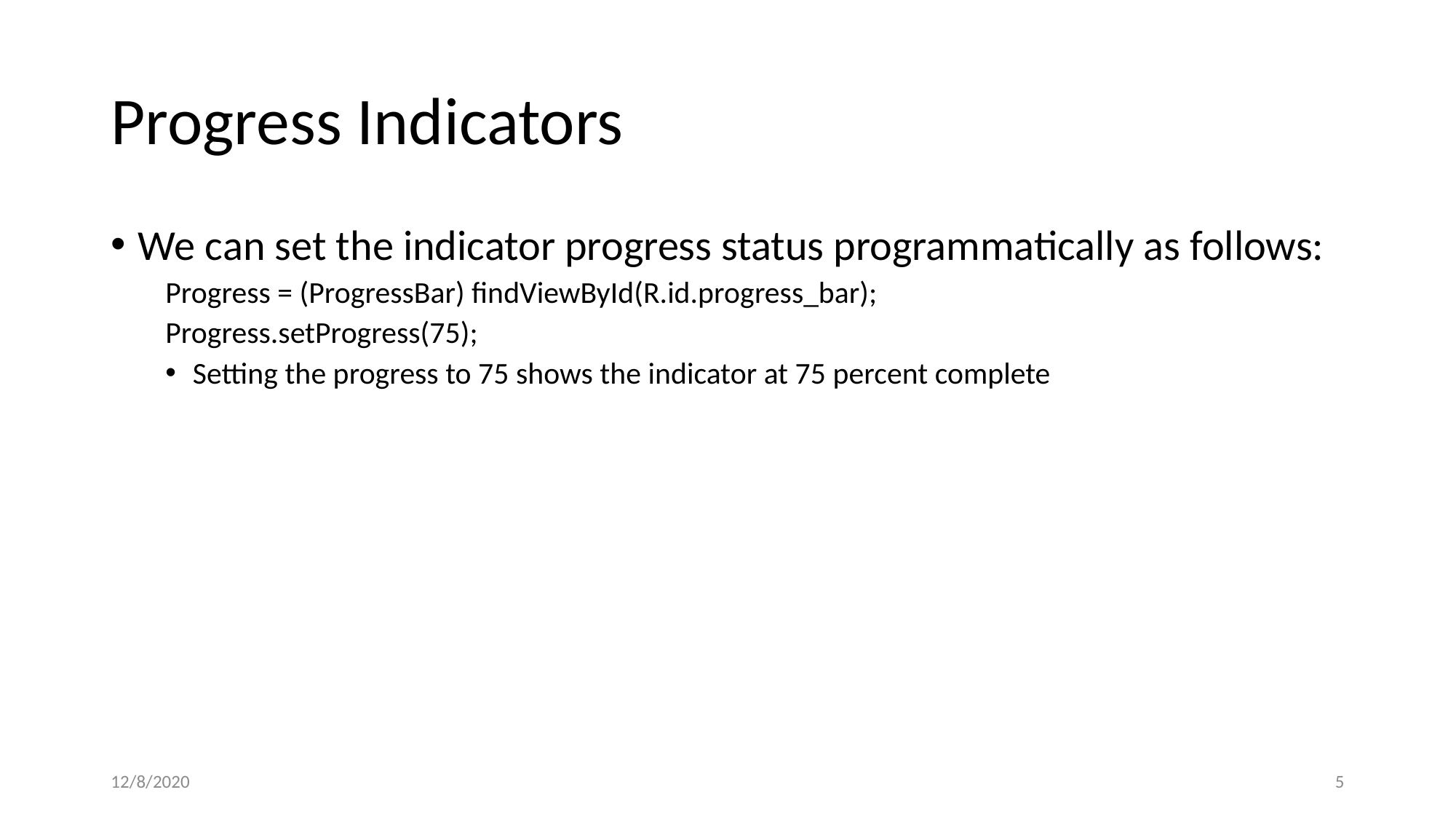

# Progress Indicators
We can set the indicator progress status programmatically as follows:
Progress = (ProgressBar) findViewById(R.id.progress_bar);
Progress.setProgress(75);
Setting the progress to 75 shows the indicator at 75 percent complete
12/8/2020
5